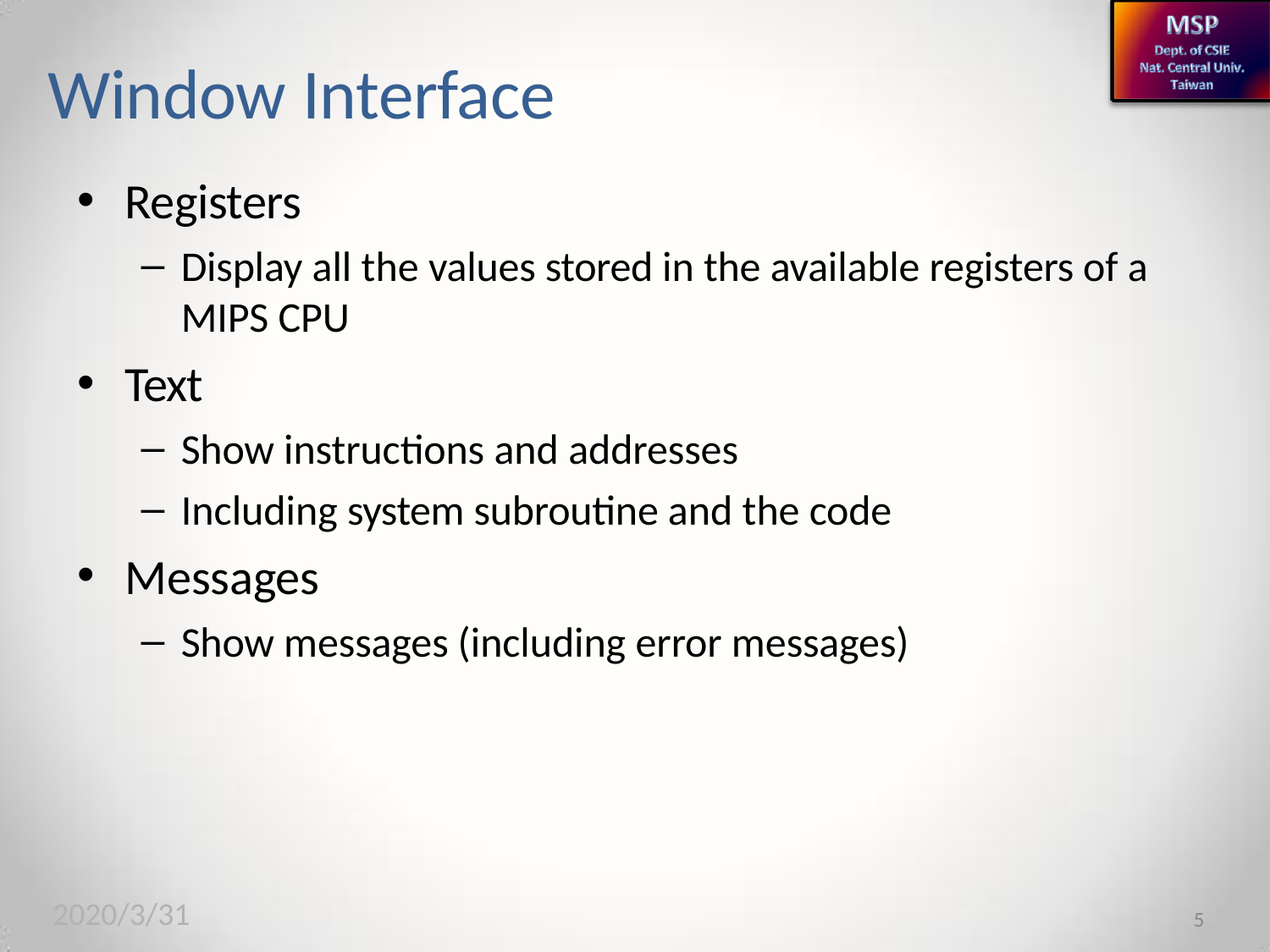

# Window Interface

Registers
Display all the values stored in the available registers of a
MIPS CPU
Text
Show instructions and addresses
Including system subroutine and the code
Messages
Show messages (including error messages)
2020/3/31
5